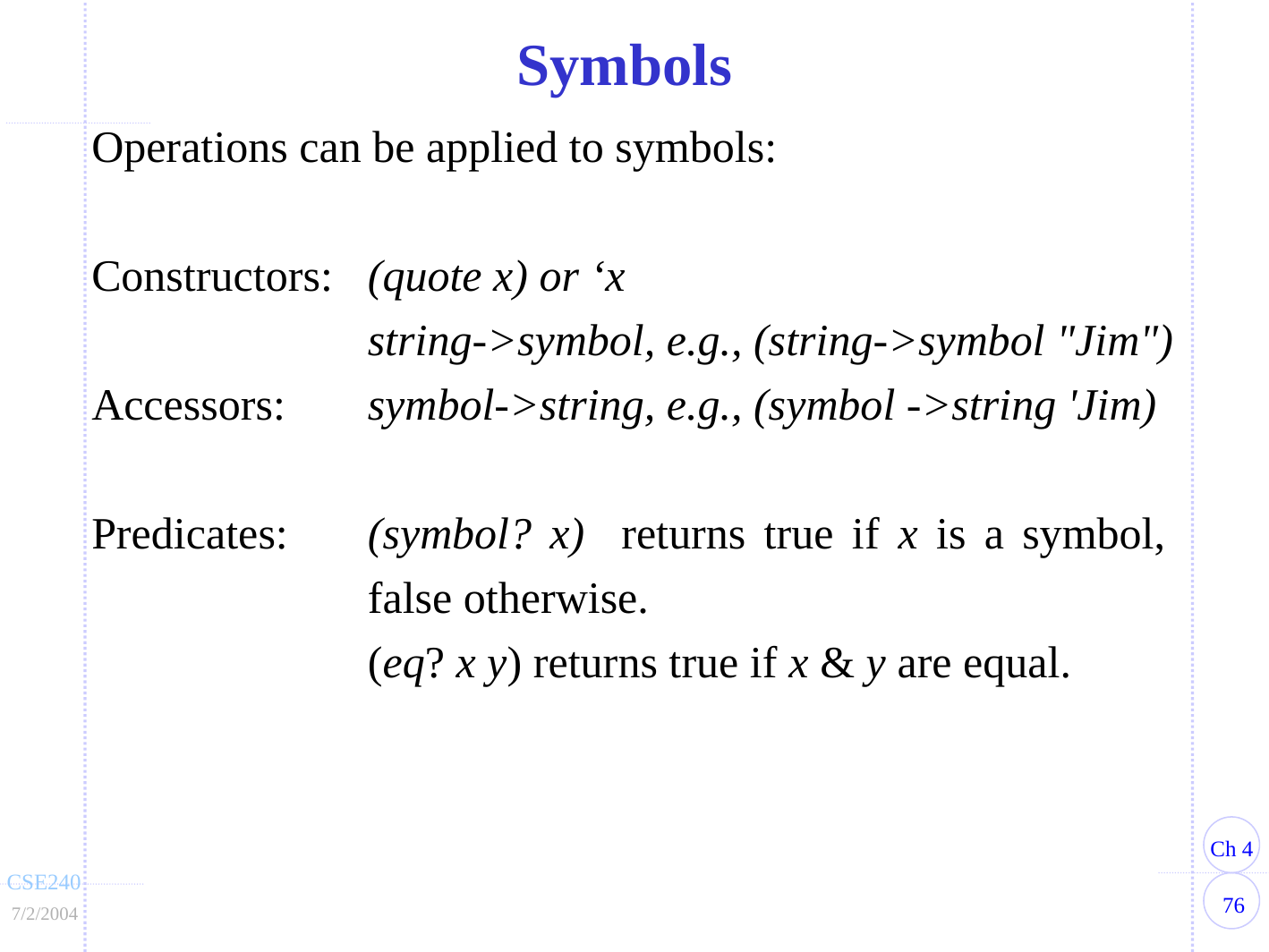

Symbols
Operations can be applied to symbols:

Constructors:	(quote x) or ‘x
	string->symbol, e.g., (string->symbol "Jim")
Accessors:	symbol->string, e.g., (symbol ->string 'Jim)

Predicates:	(symbol? x)  returns true if x is a symbol,
false otherwise.
	(eq? x y) returns true if x & y are equal.